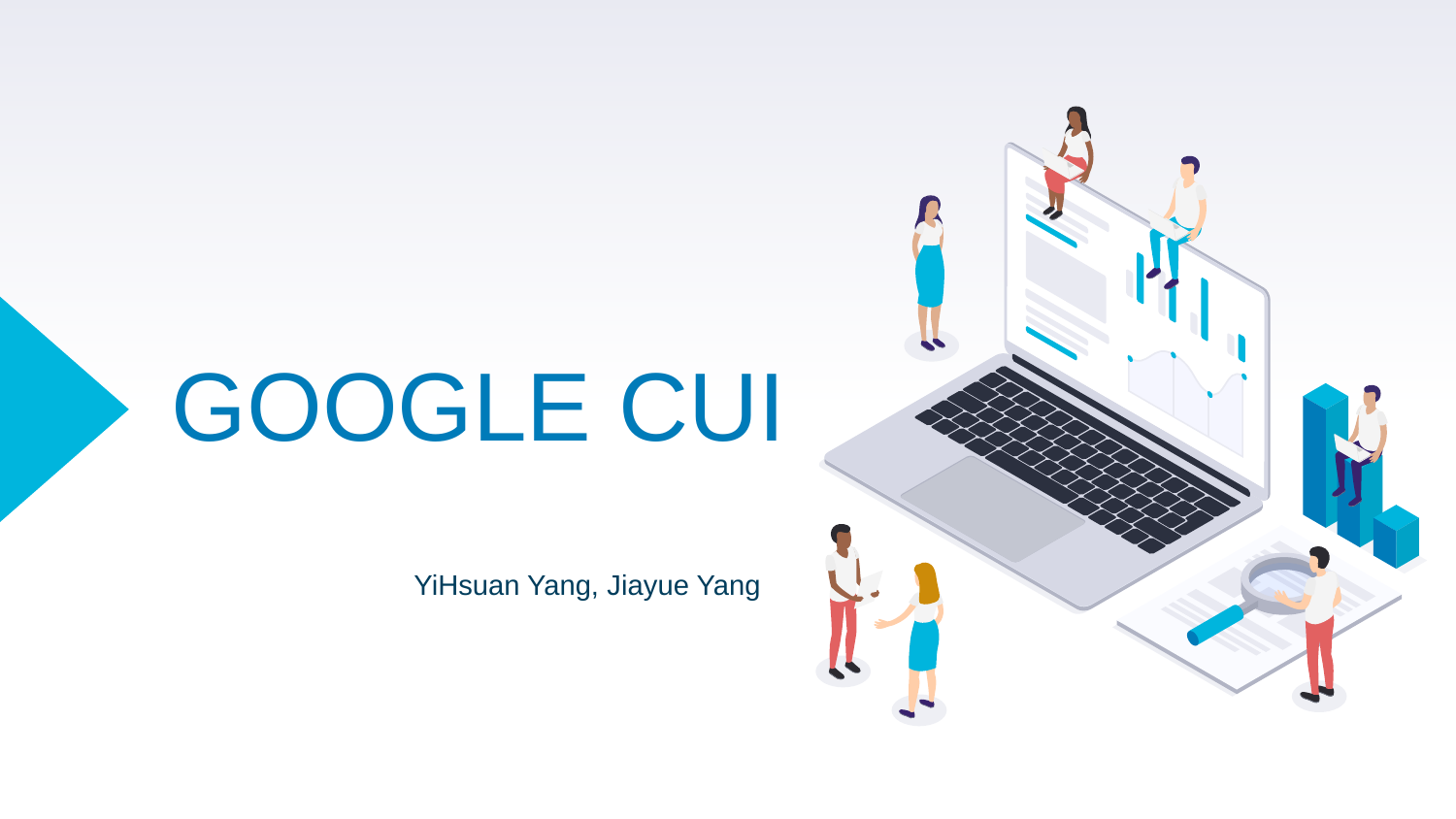

# GOOGLE CUI
YiHsuan Yang, Jiayue Yang